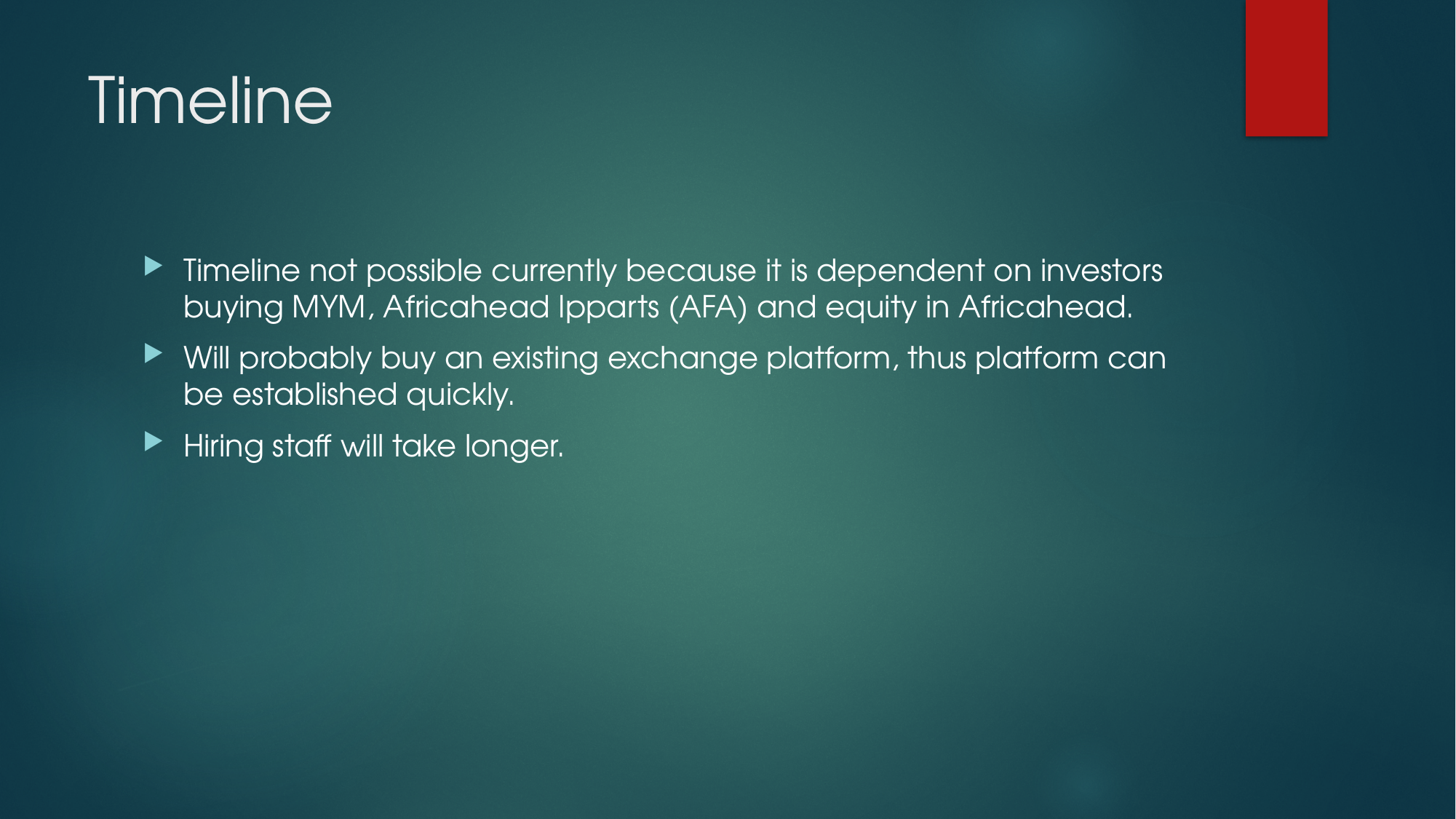

# Timeline
Timeline not possible currently because it is dependent on investors buying MYM, Africahead Ipparts (AFA) and equity in Africahead.
Will probably buy an existing exchange platform, thus platform can be established quickly.
Hiring staff will take longer.